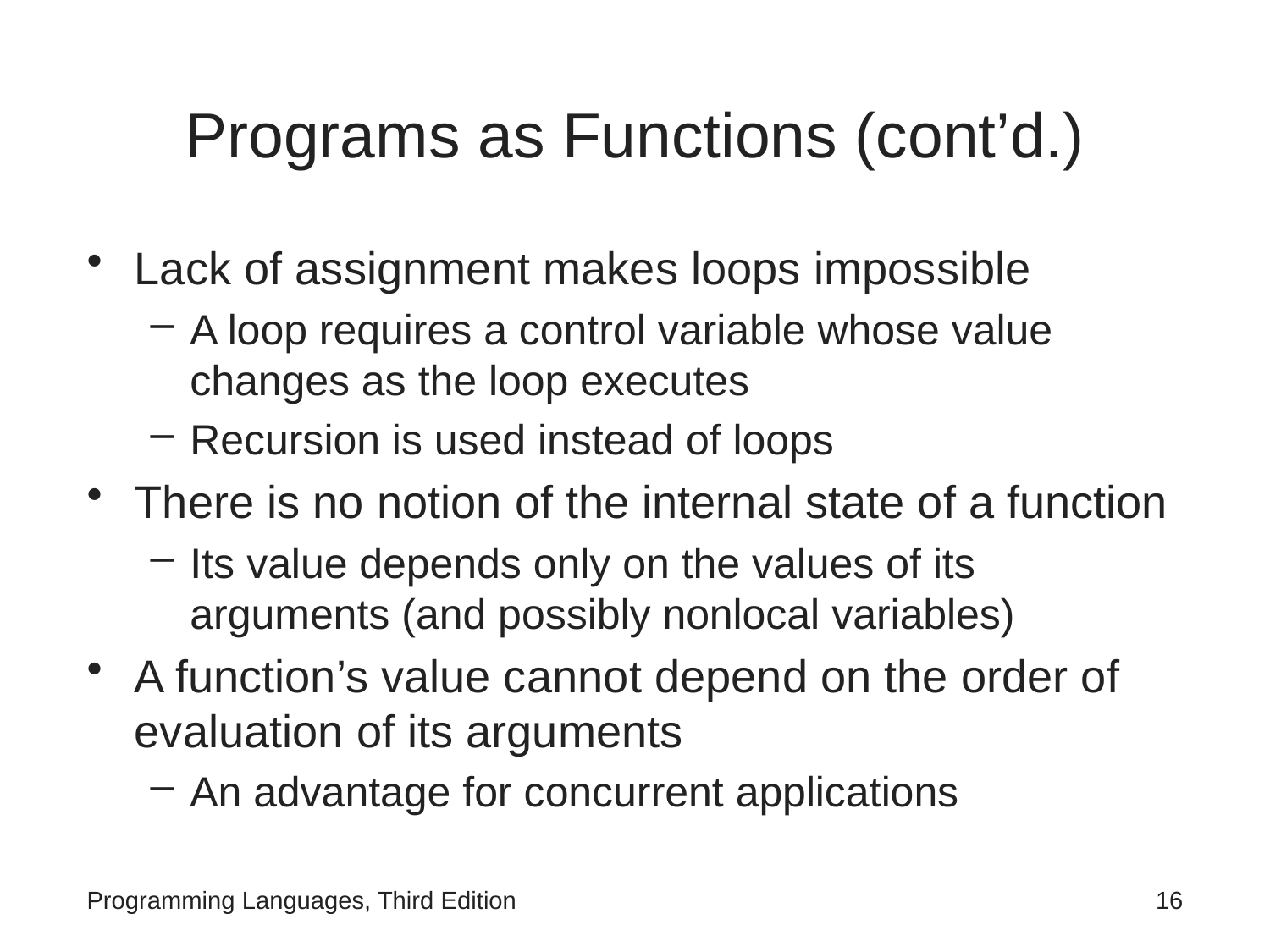

# Programs as Functions (cont’d.)
Lack of assignment makes loops impossible
A loop requires a control variable whose value changes as the loop executes
Recursion is used instead of loops
There is no notion of the internal state of a function
Its value depends only on the values of its arguments (and possibly nonlocal variables)
A function’s value cannot depend on the order of evaluation of its arguments
An advantage for concurrent applications
Programming Languages, Third Edition
16